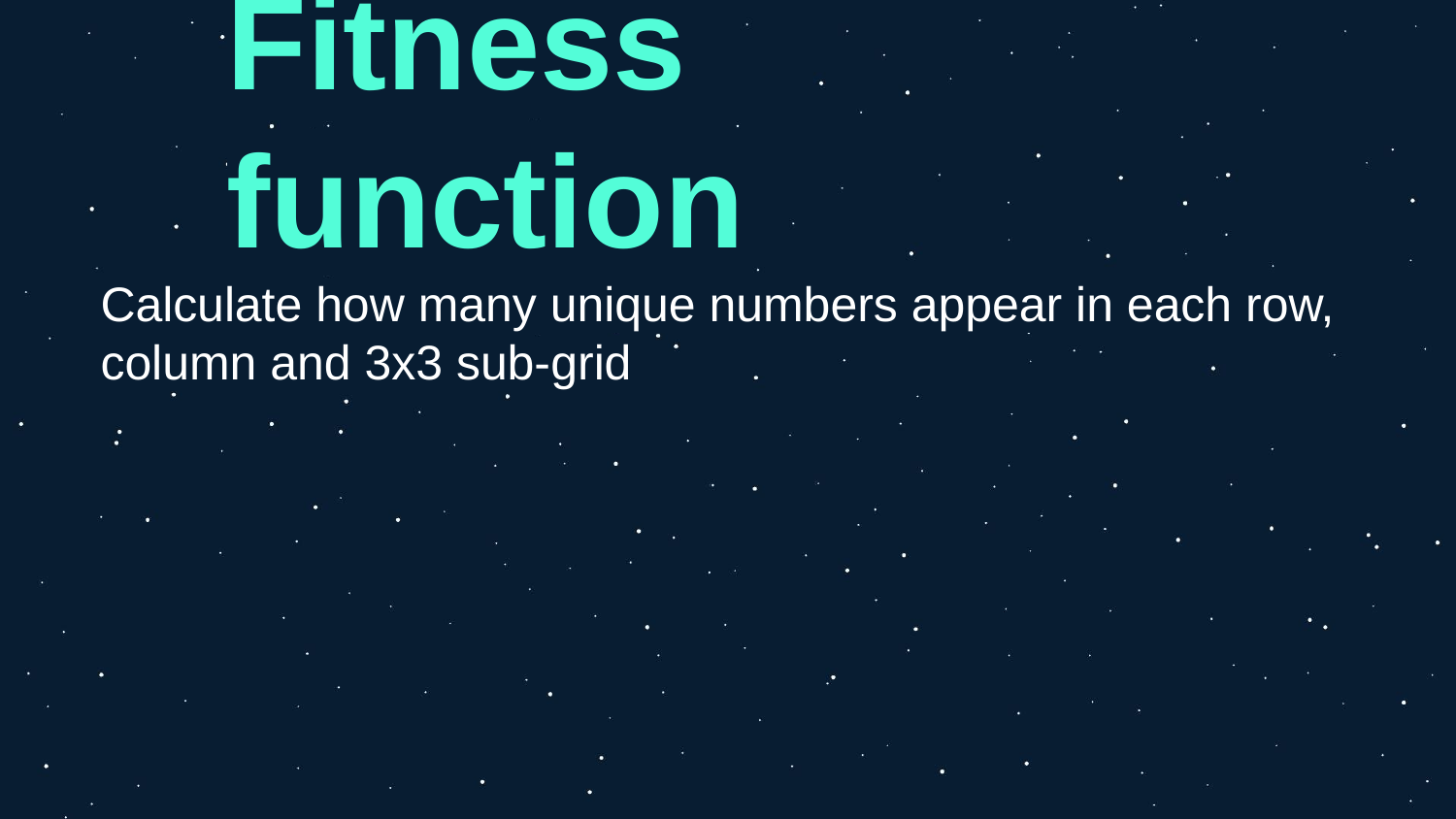

# Fitness function
Calculate how many unique numbers appear in each row, column and 3x3 sub-grid